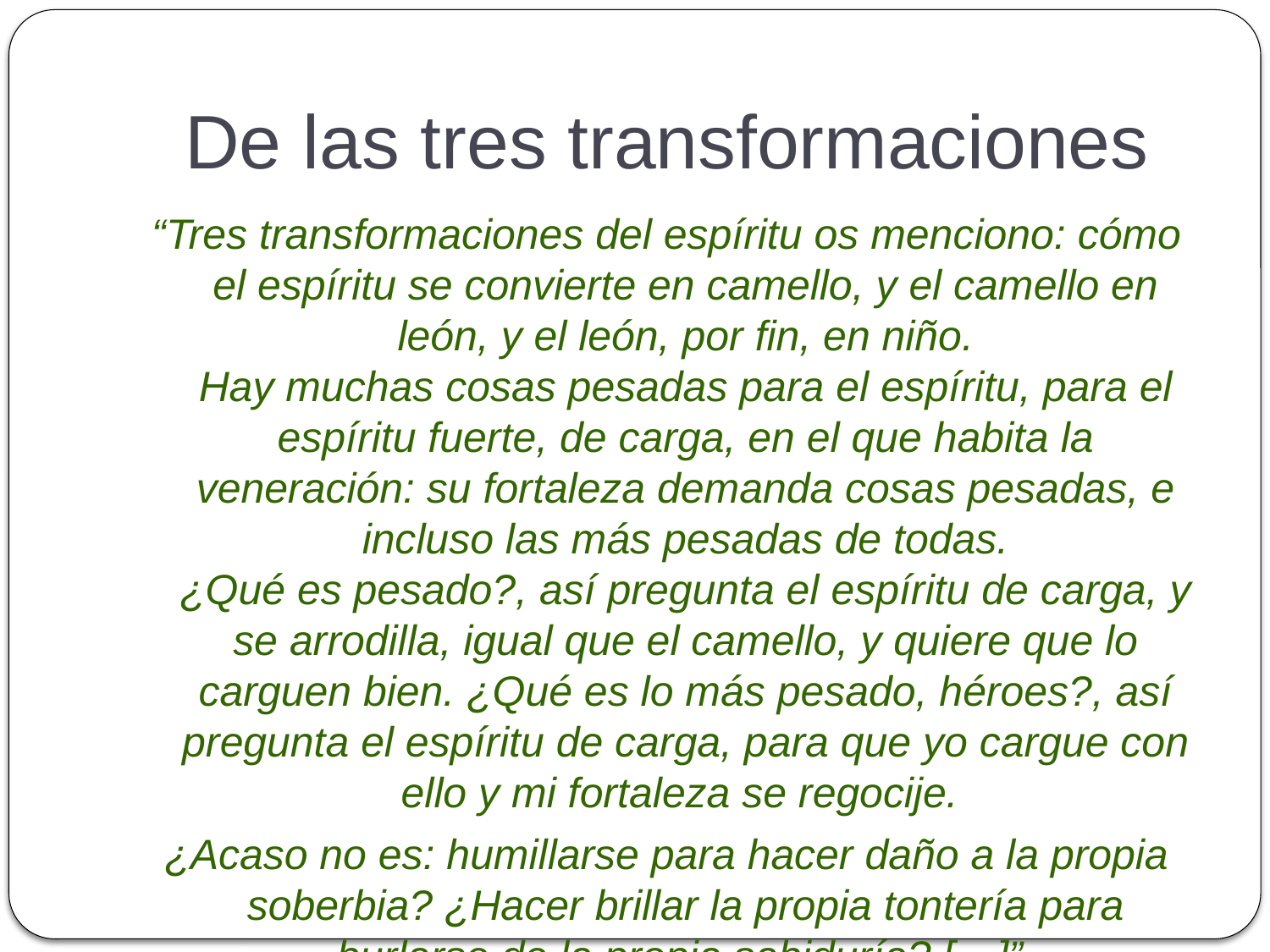

# De las tres transformaciones
“Tres transformaciones del espíritu os menciono: cómo el espíritu se convierte en camello, y el camello en león, y el león, por fin, en niño.
Hay muchas cosas pesadas para el espíritu, para el espíritu fuerte, de carga, en el que habita la veneración: su fortaleza demanda cosas pesadas, e incluso las más pesadas de todas.
¿Qué es pesado?, así pregunta el espíritu de carga, y se arrodilla, igual que el camello, y quiere que lo carguen bien. ¿Qué es lo más pesado, héroes?, así pregunta el espíritu de carga, para que yo cargue con ello y mi fortaleza se regocije.
¿Acaso no es: humillarse para hacer daño a la propia soberbia? ¿Hacer brillar la propia tontería para burlarse de la propia sabiduría? […]”